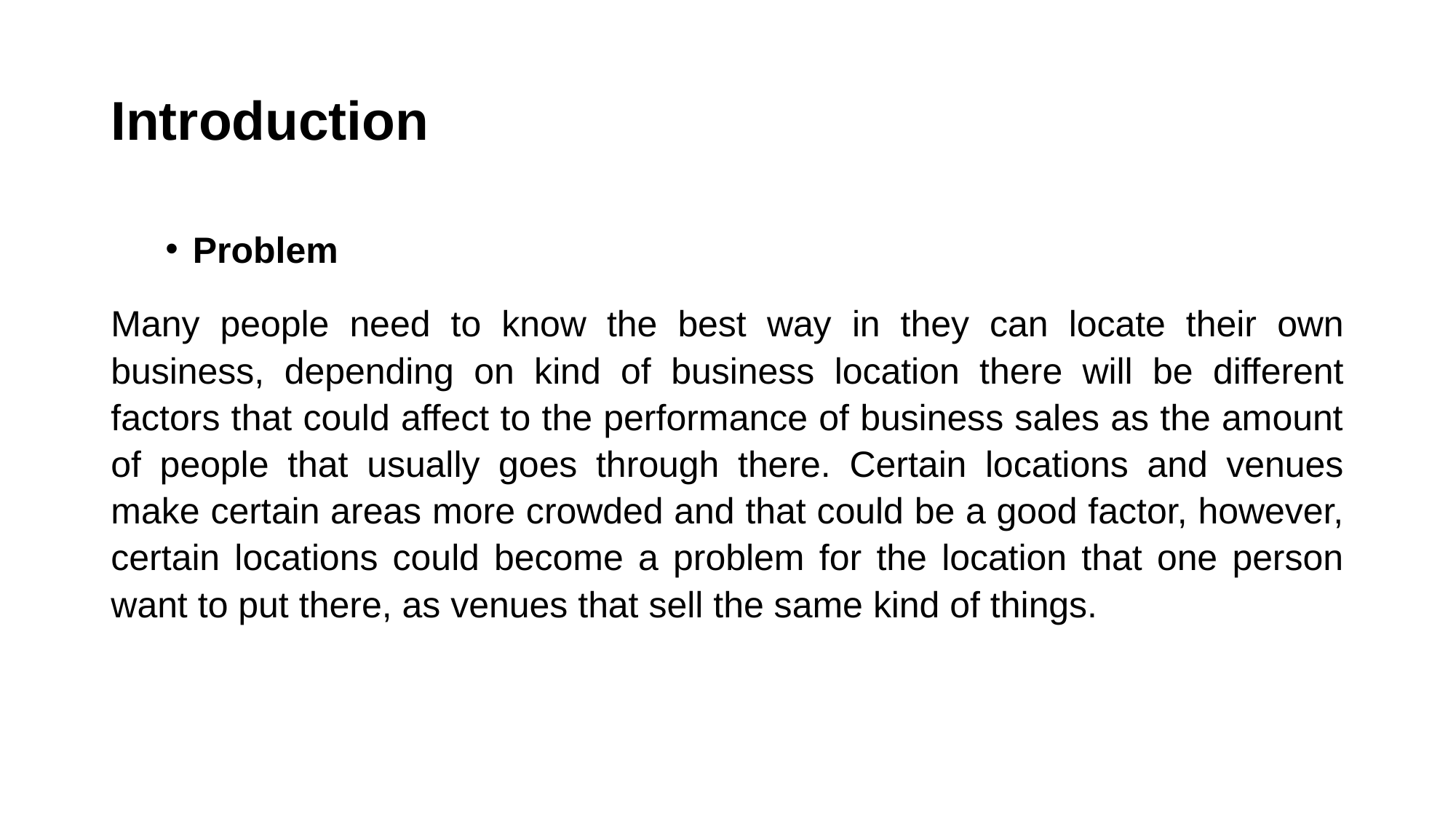

# Introduction
Problem
Many people need to know the best way in they can locate their own business, depending on kind of business location there will be different factors that could affect to the performance of business sales as the amount of people that usually goes through there. Certain locations and venues make certain areas more crowded and that could be a good factor, however, certain locations could become a problem for the location that one person want to put there, as venues that sell the same kind of things.